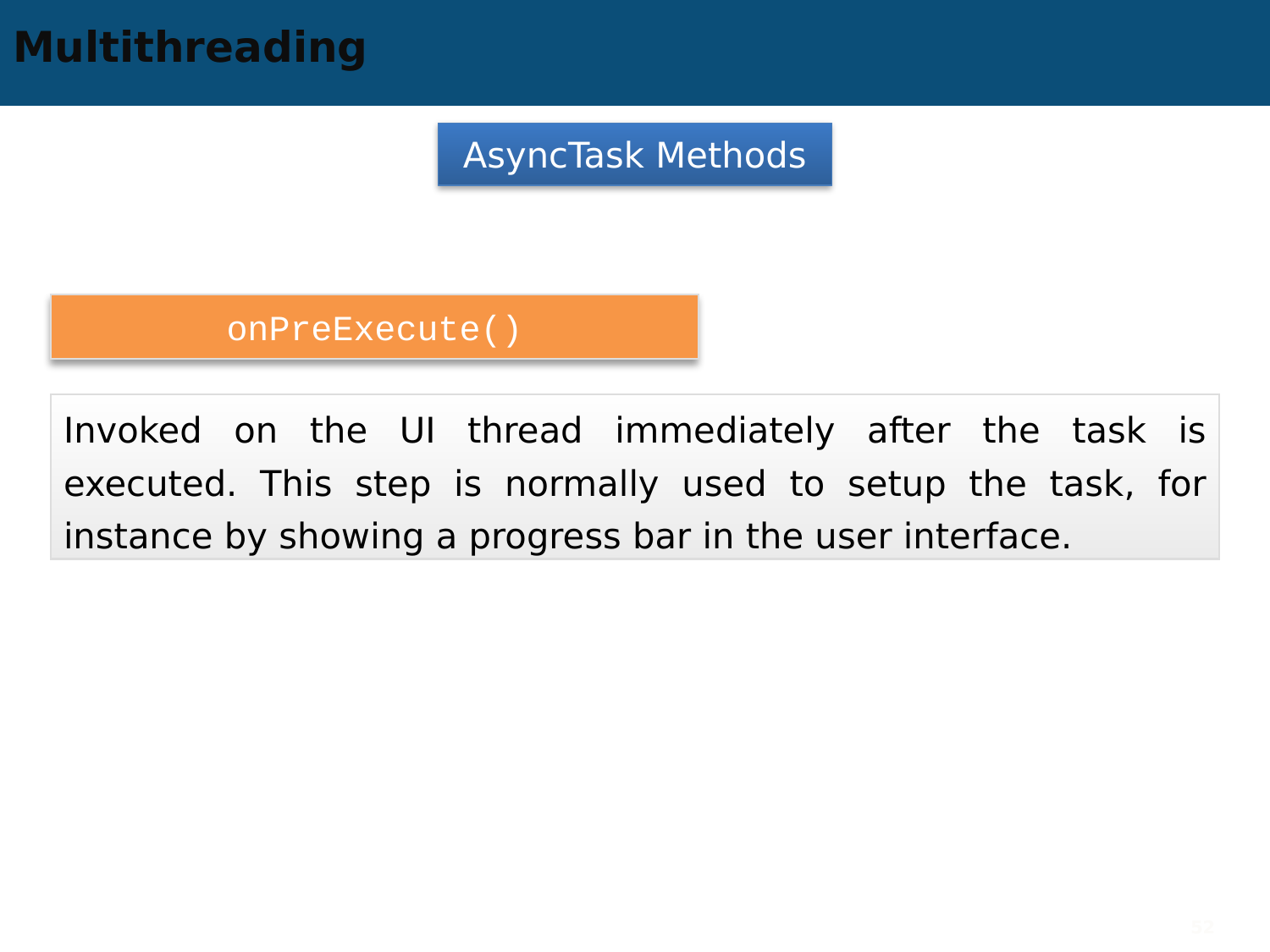

# Multithreading
AsyncTask Methods
onPreExecute()
Invoked on the UI thread immediately after the task is executed. This step is normally used to setup the task, for instance by showing a progress bar in the user interface.